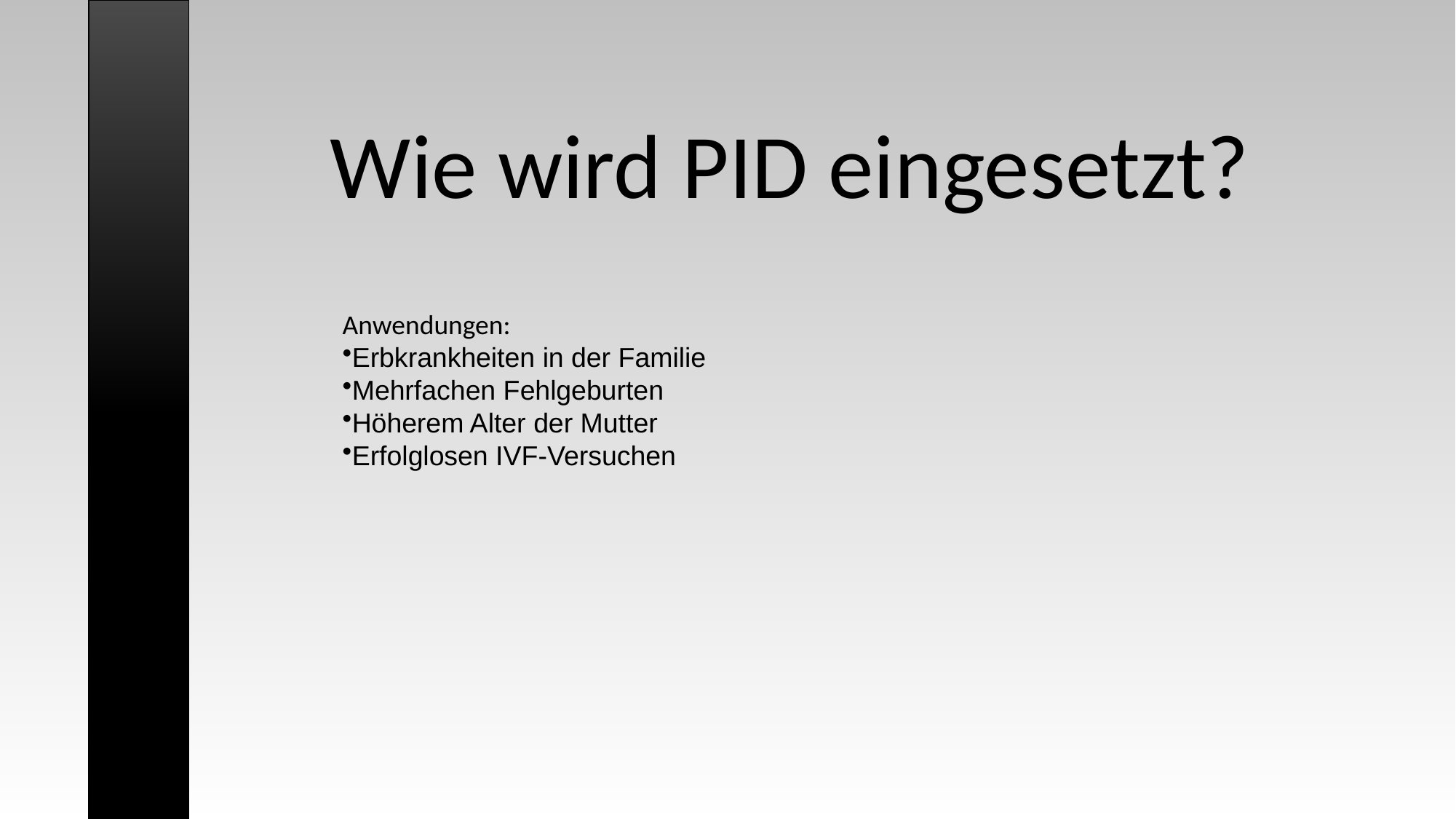

medizinisches Verfahren
Dabei wird:
künstlich befruchtete Eizellen vor Einpflanzung in Gebärmutter
Genetisch untersucht.

Ziel: genetische oder defekte an Chromosomen erkennen
PID wird nur als In-vitro-Fertilisation (IVF) durchgeführt
# Wie wird PID eingesetzt?
Anwendungen:
Erbkrankheiten in der Familie
Mehrfachen Fehlgeburten
Höherem Alter der Mutter
Erfolglosen IVF-Versuchen